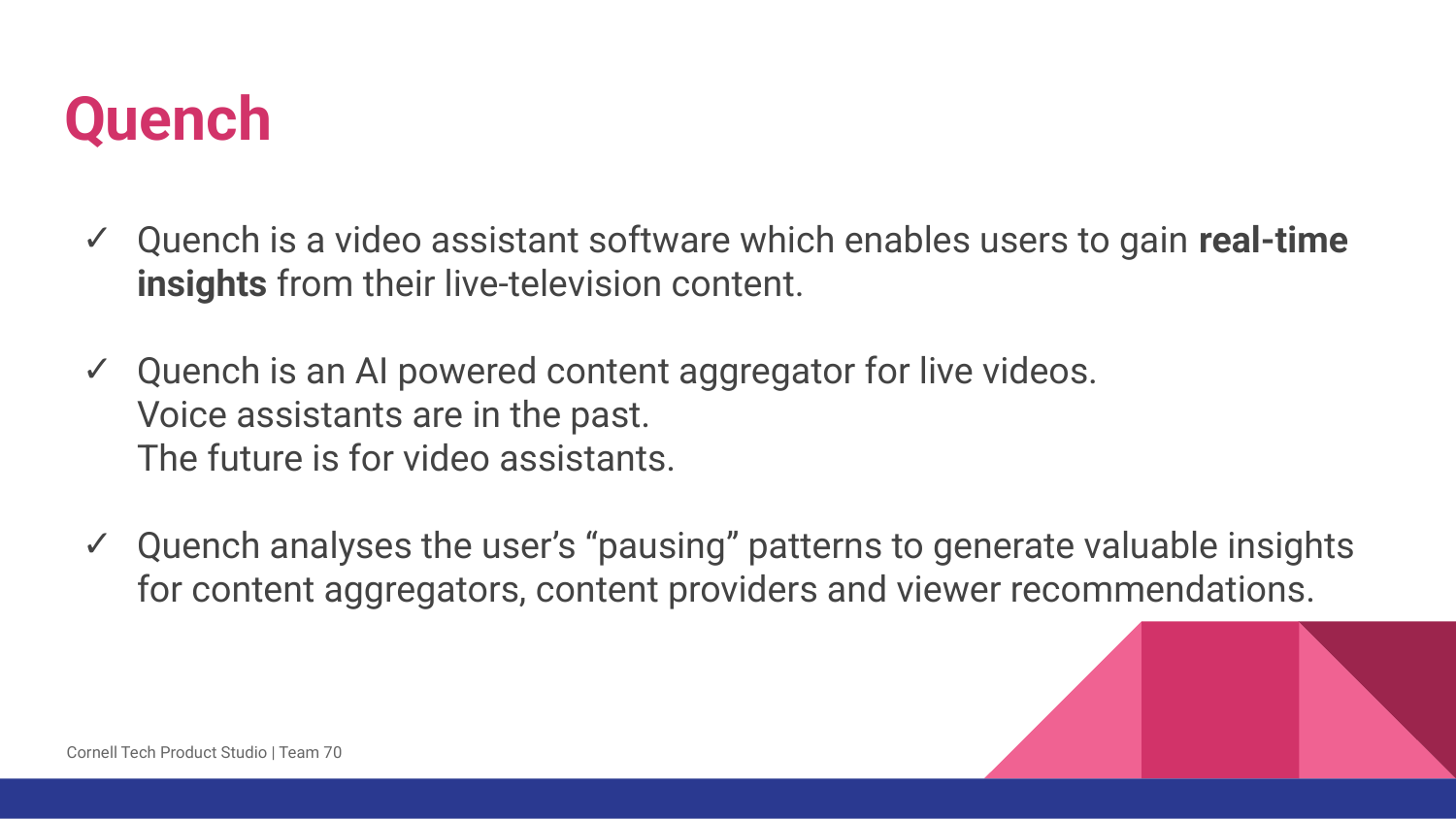

# Quench

Quench is a video assistant software which enables users to gain real-time insights from their live-television content.

Quench is an AI powered content aggregator for live videos.
Voice assistants are in the past.
The future is for video assistants.

Quench analyses the user’s “pausing” patterns to generate valuable insights for content aggregators, content providers and viewer recommendations.